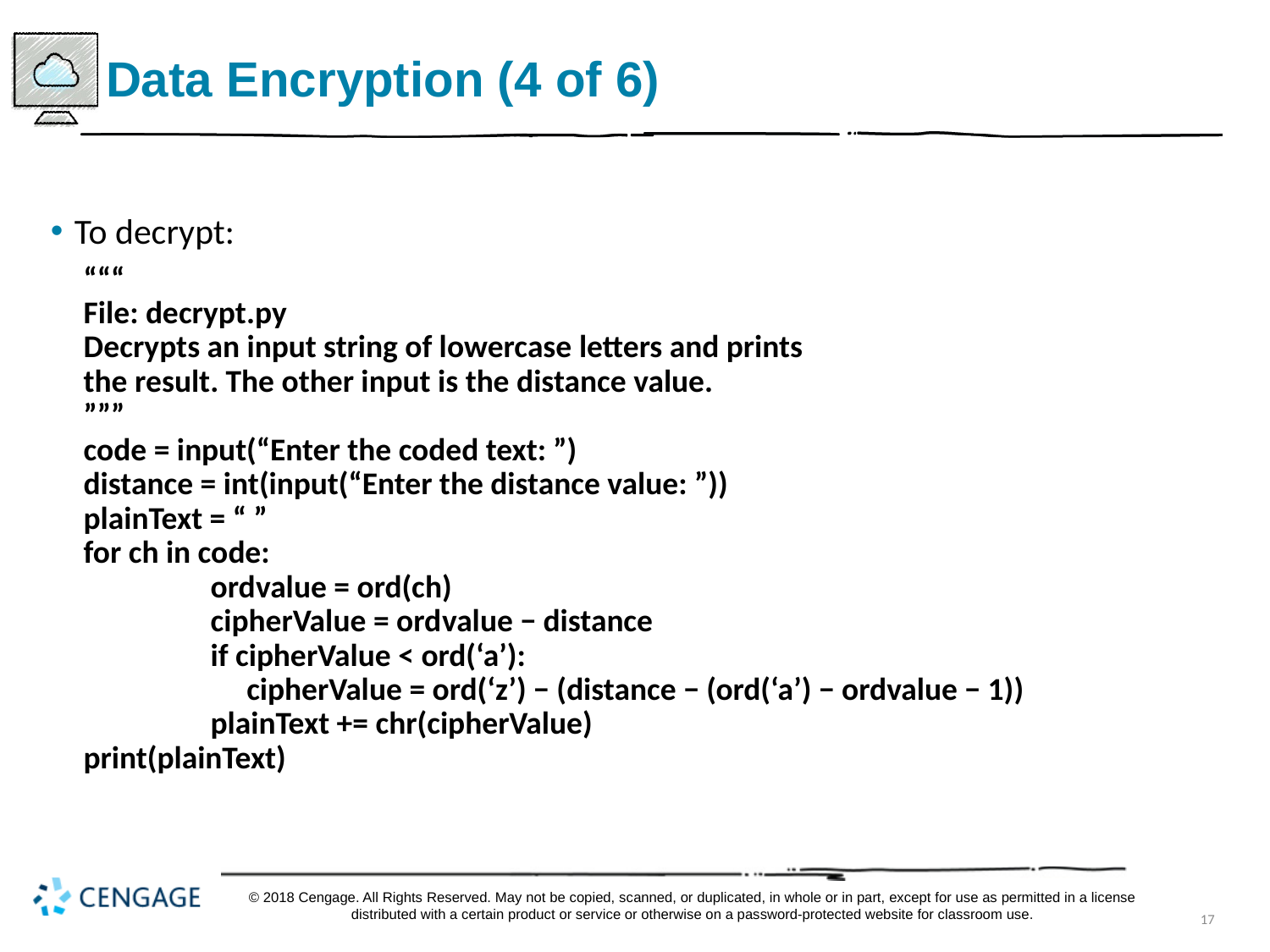

# Data Encryption (4 of 6)
To decrypt:
“““
File: decrypt.py
Decrypts an input string of lowercase letters and prints
the result. The other input is the distance value.
”””
code = input(“Enter the coded text: ”)
distance = int(input(“Enter the distance value: ”))
plainText = “ ”
for ch in code:
	ord value = ord(ch)
	cipherValue = ord value − distance
	if cipherValue < ord(‘a’):
	     cipherValue = ord(‘z’) − (distance − (ord(‘a’) − ordvalue − 1))
	plainText += chr(cipherValue)
print(plainText)
© 2018 Cengage. All Rights Reserved. May not be copied, scanned, or duplicated, in whole or in part, except for use as permitted in a license distributed with a certain product or service or otherwise on a password-protected website for classroom use.